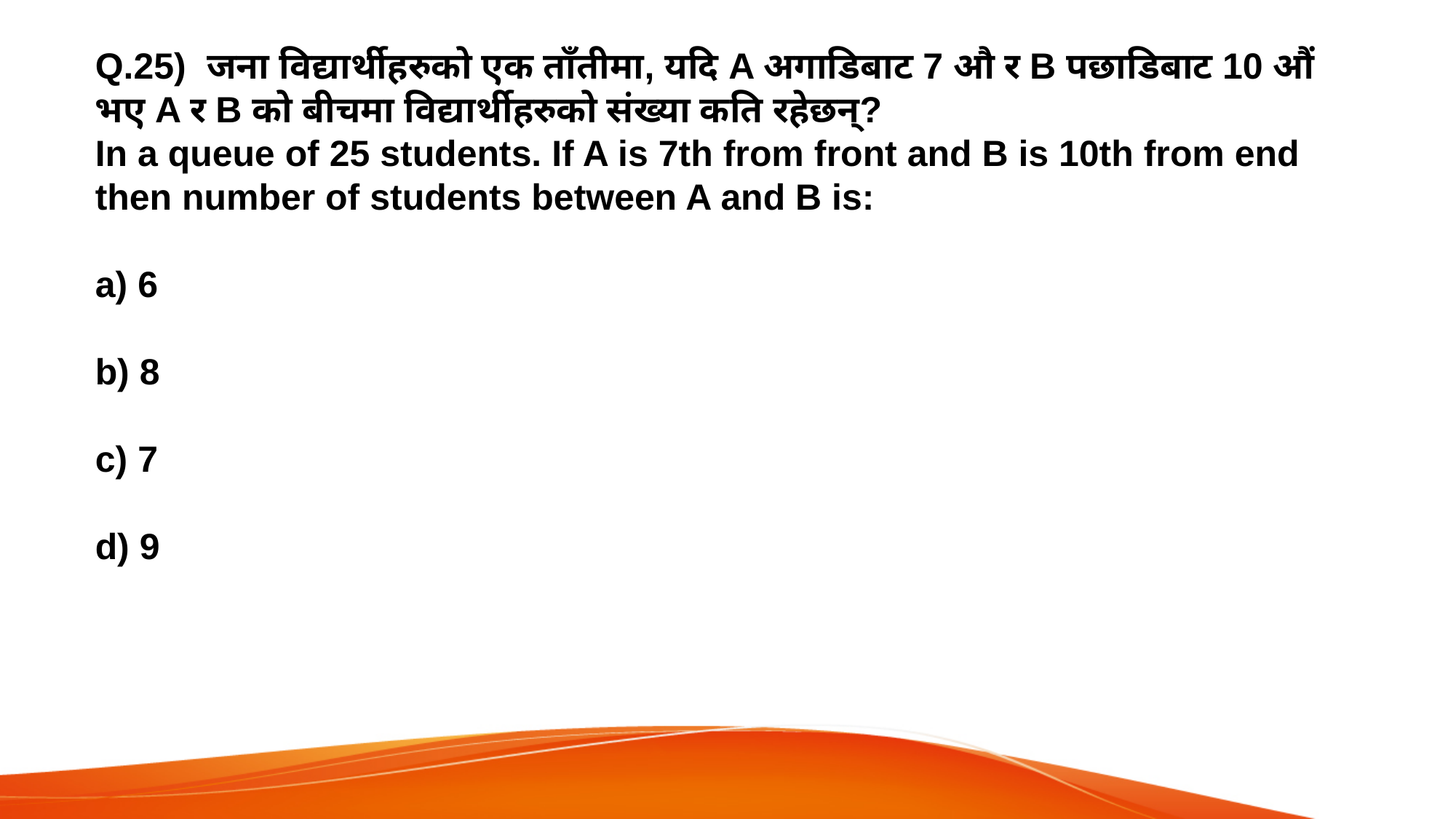

Q.25)  जना विद्यार्थीहरुको एक ताँतीमा, यदि A अगाडिबाट 7 औ र B पछाडिबाट 10 औं भए A र B को बीचमा विद्यार्थीहरुको संख्या कति रहेछन्?
In a queue of 25 students. If A is 7th from front and B is 10th from end then number of students between A and B is:

a) 6

b) 8

c) 7

d) 9